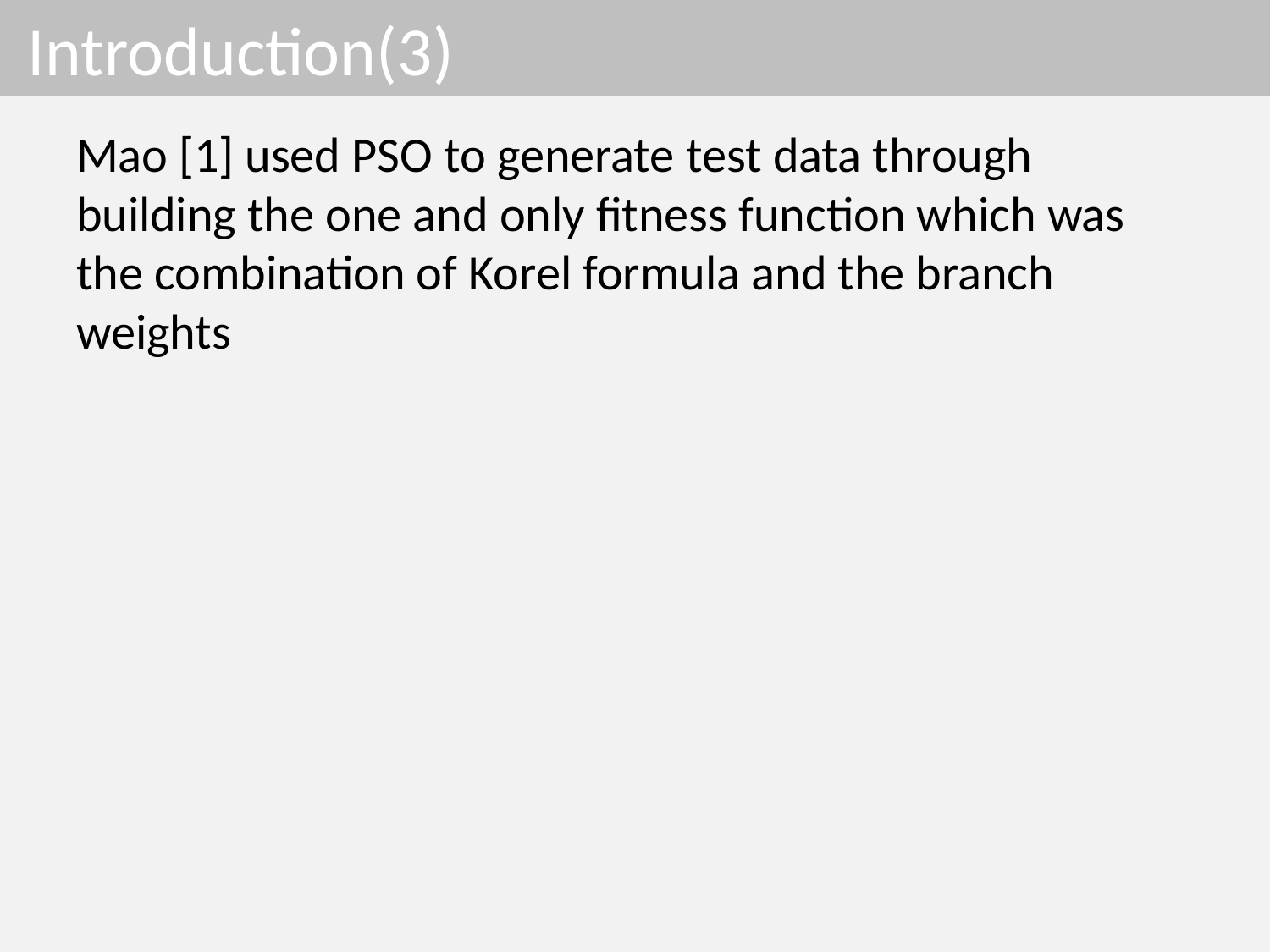

# Introduction(3)
Mao [1] used PSO to generate test data through building the one and only fitness function which was the combination of Korel formula and the branch weights